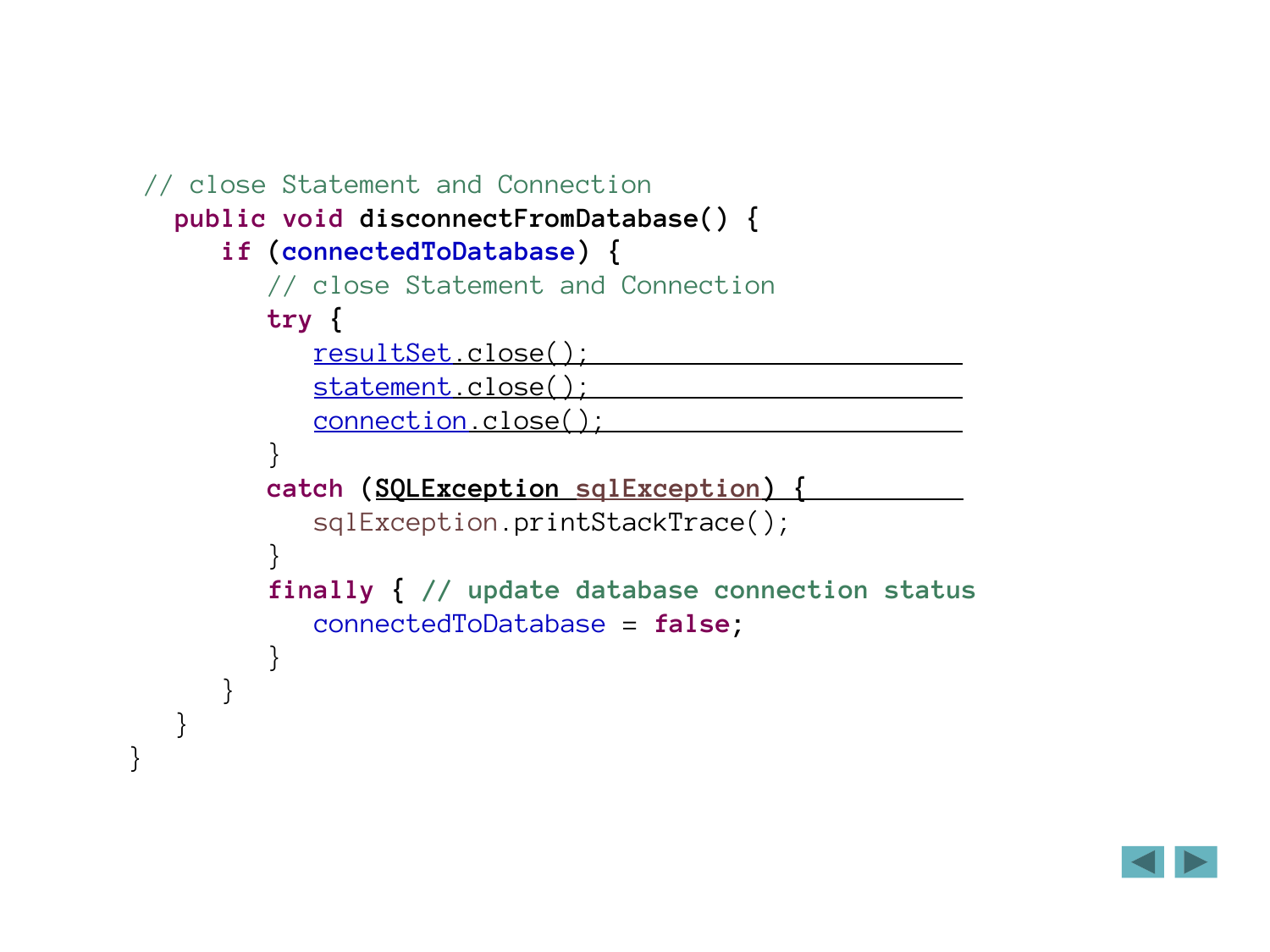

// close Statement and Connection
   public void disconnectFromDatabase() {
      if (connectedToDatabase) {
         // close Statement and Connection
         try {
            resultSet.close();
            statement.close();
            connection.close();
         }
         catch (SQLException sqlException) {
            sqlException.printStackTrace();
         }
         finally { // update database connection status
            connectedToDatabase = false;
         }
      }
   }
}